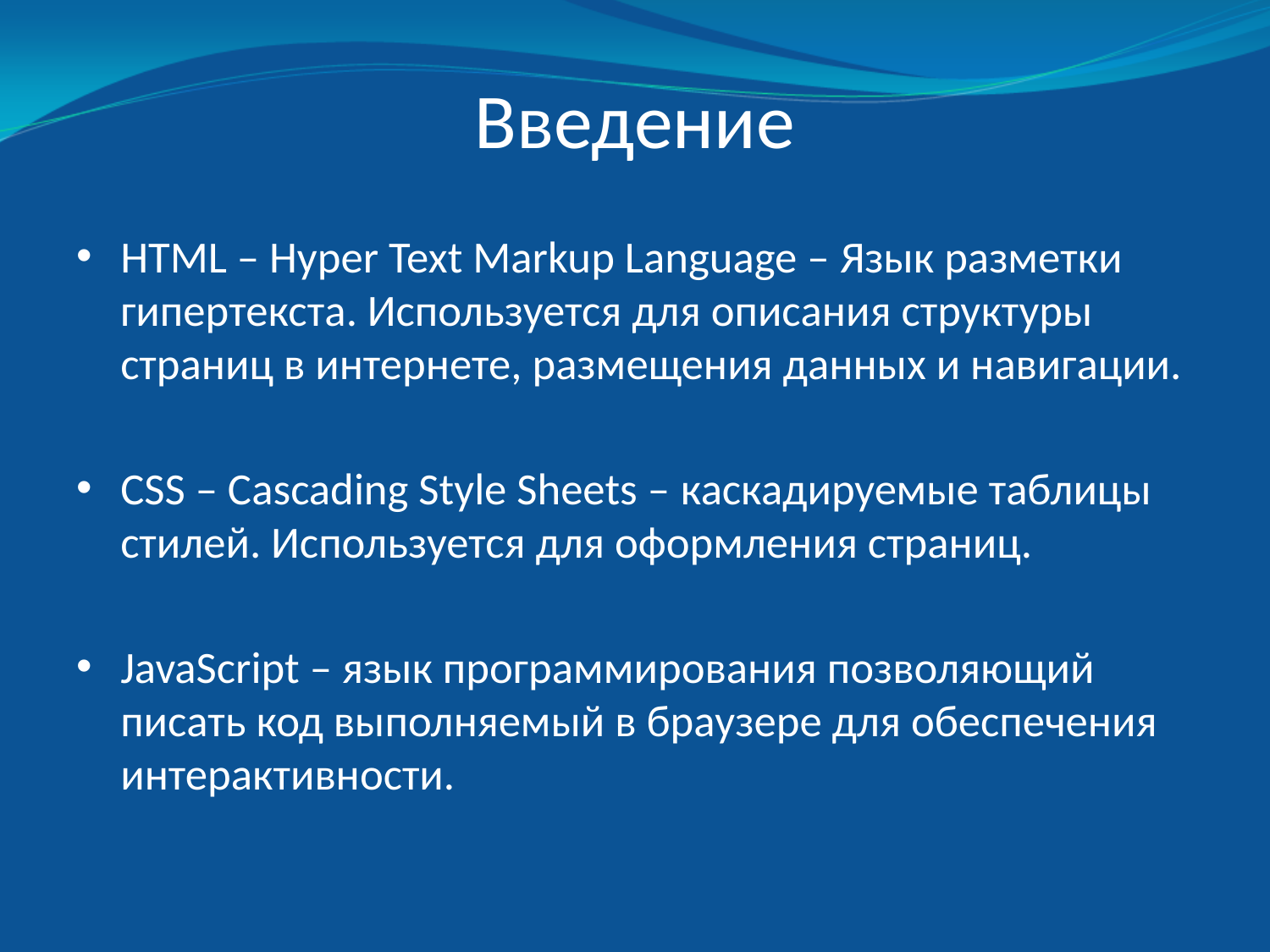

# Введение
HTML – Hyper Text Markup Language – Язык разметки гипертекста. Используется для описания структуры страниц в интернете, размещения данных и навигации.

CSS – Cascading Style Sheets – каскадируемые таблицы стилей. Используется для оформления страниц.

JavaScript – язык программирования позволяющий писать код выполняемый в браузере для обеспечения интерактивности.